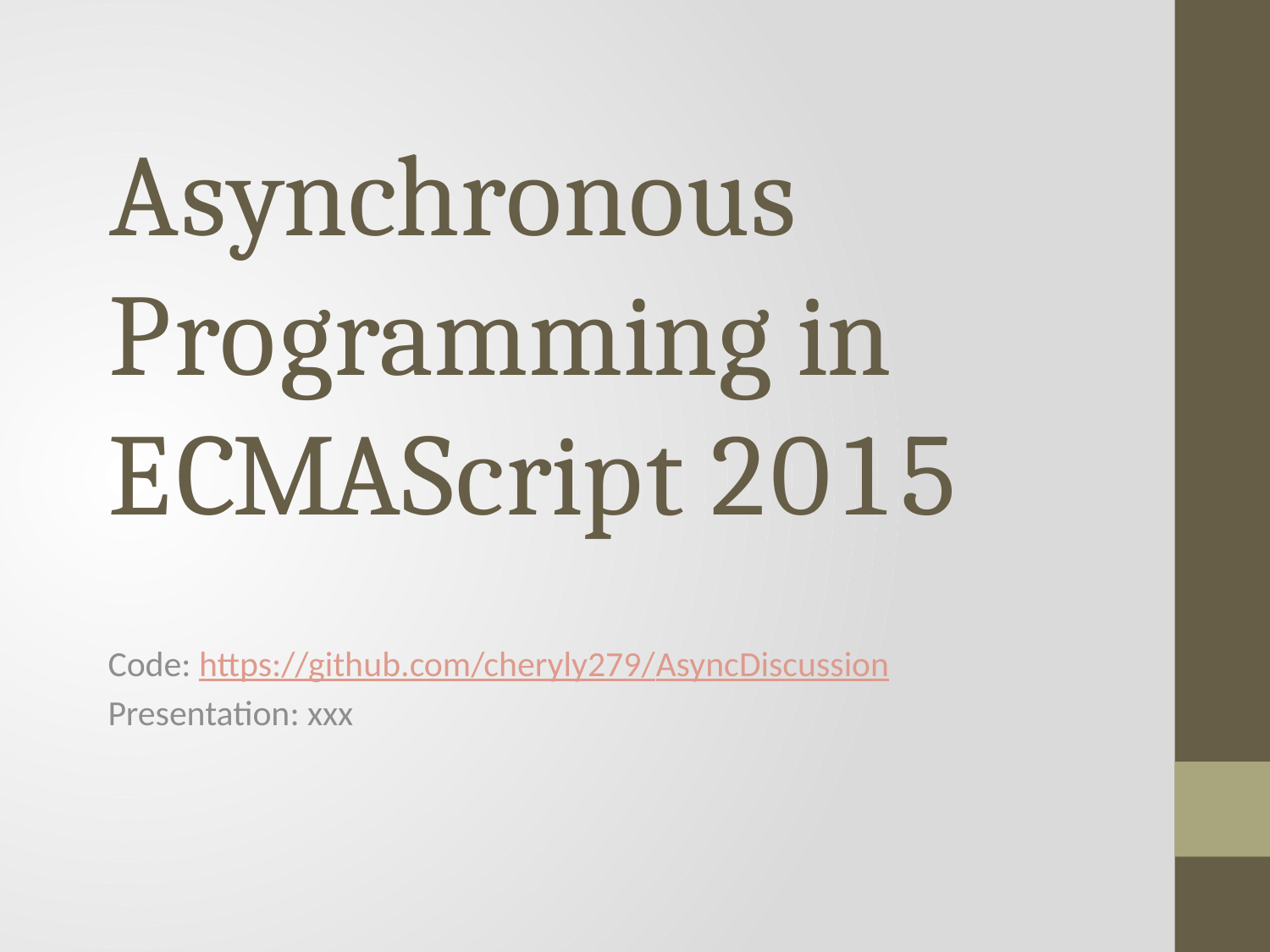

# Asynchronous Programming in ECMAScript 2015
Code: https://github.com/cheryly279/AsyncDiscussion
Presentation: xxx